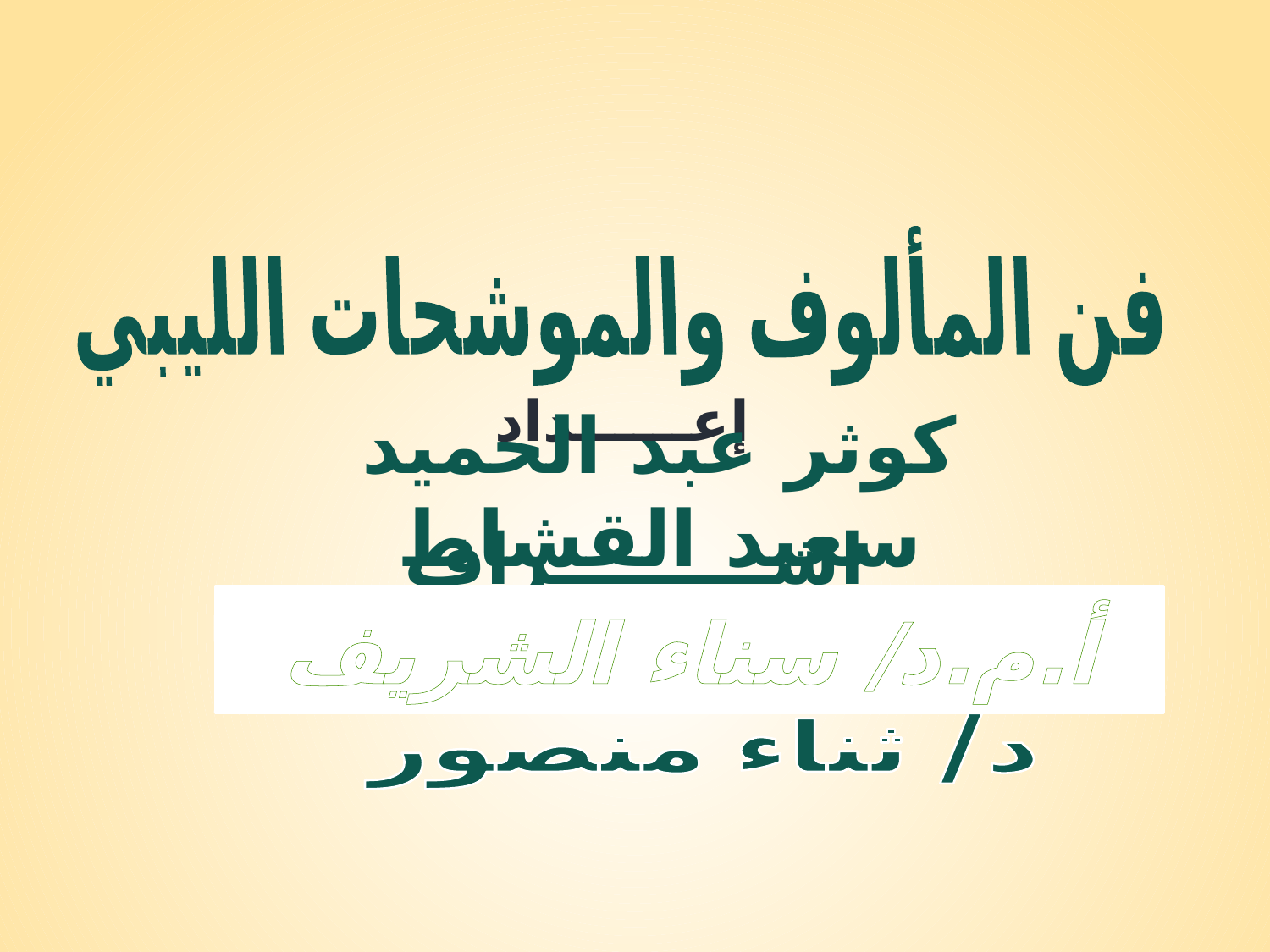

فن المألوف والموشحات الليبي
إعــــــداد
كوثر عبد الحميد سعيد القشاط
إشـــــــــراف

أ.م.د/ سناء الشريف
د/ ثناء منصور